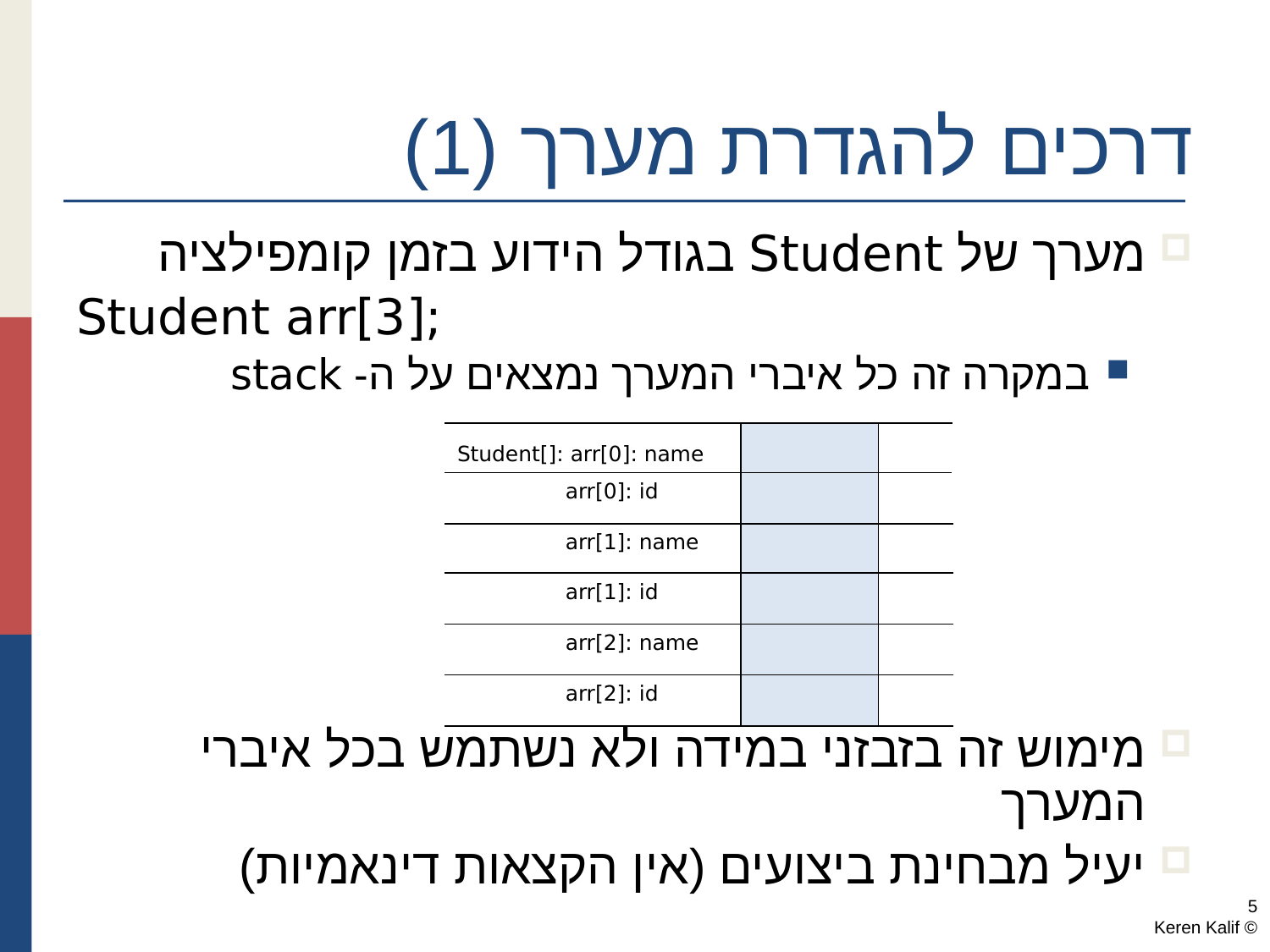

# דרכים להגדרת מערך (1)
מערך של Student בגודל הידוע בזמן קומפילציה
Student arr[3];
במקרה זה כל איברי המערך נמצאים על ה- stack

מימוש זה בזבזני במידה ולא נשתמש בכל איברי המערך
יעיל מבחינת ביצועים (אין הקצאות דינאמיות)

| Student[]: arr[0]: name |  |  |
| --- | --- | --- |
| arr[0]: id |  |  |
| arr[1]: name |  |  |
| arr[1]: id |  |  |
| arr[2]: name |  |  |
| arr[2]: id |  |  |
5
© Keren Kalif